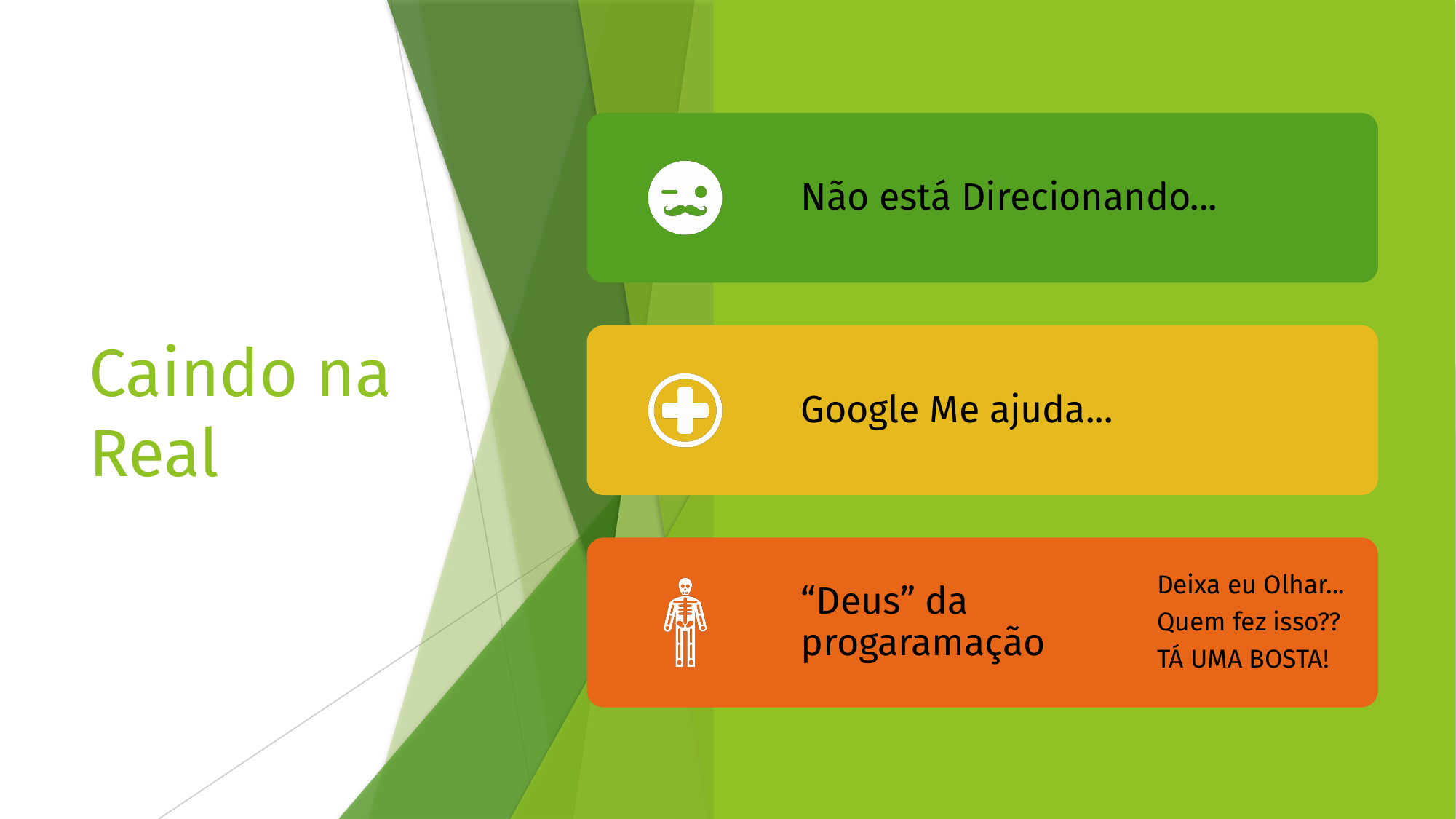

Não está Direcionando...
Google Me ajuda...
“Deus” da progaramação
Deixa eu Olhar...
Quem fez isso??
TÁ UMA BOSTA!
# Caindo na Real